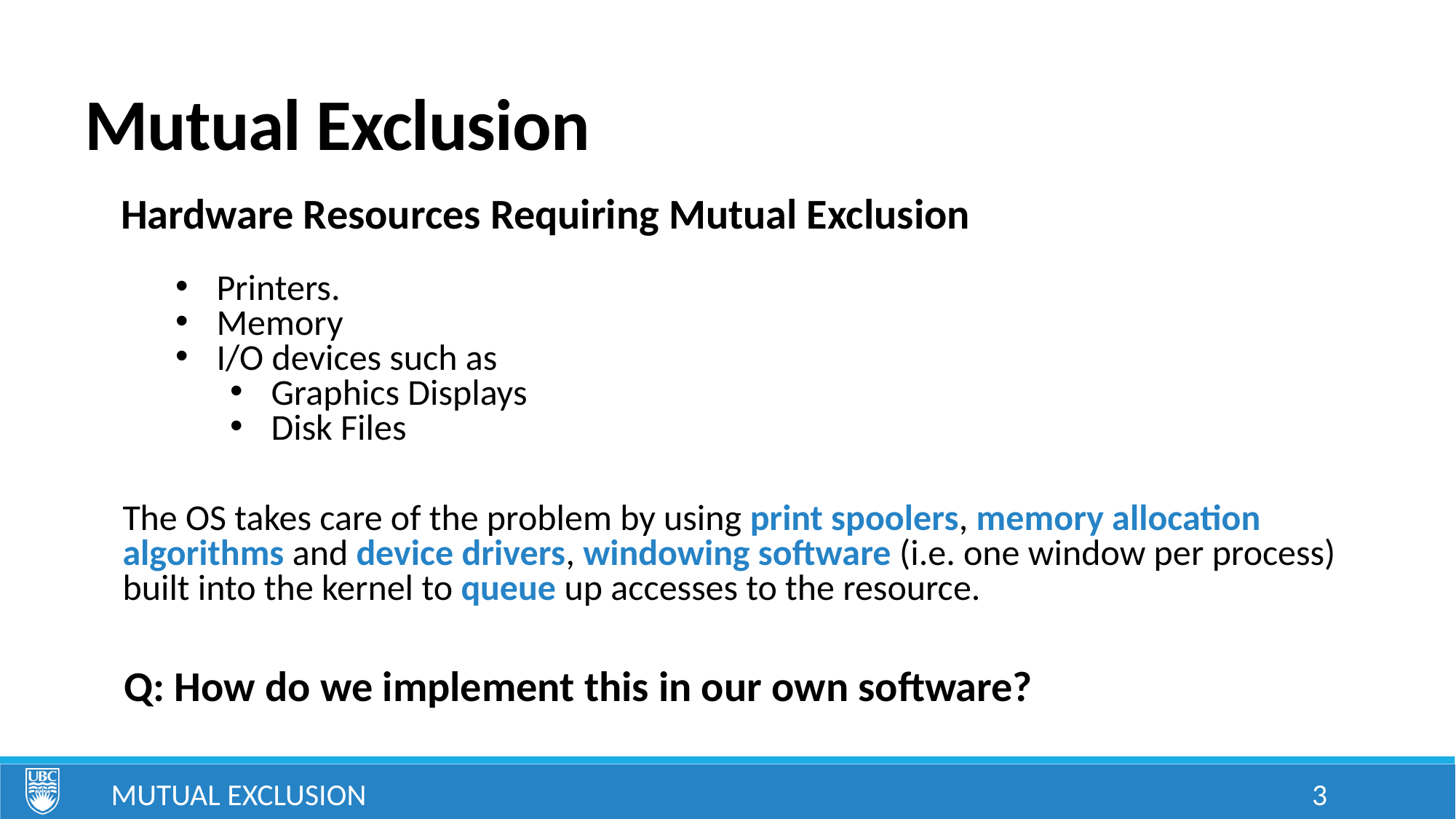

# Mutual Exclusion
Hardware Resources Requiring Mutual Exclusion

Printers.
Memory
I/O devices such as
Graphics Displays
Disk Files
The OS takes care of the problem by using print spoolers, memory allocation algorithms and device drivers, windowing software (i.e. one window per process) built into the kernel to queue up accesses to the resource.
Q: How do we implement this in our own software?
Mutual Exclusion
3